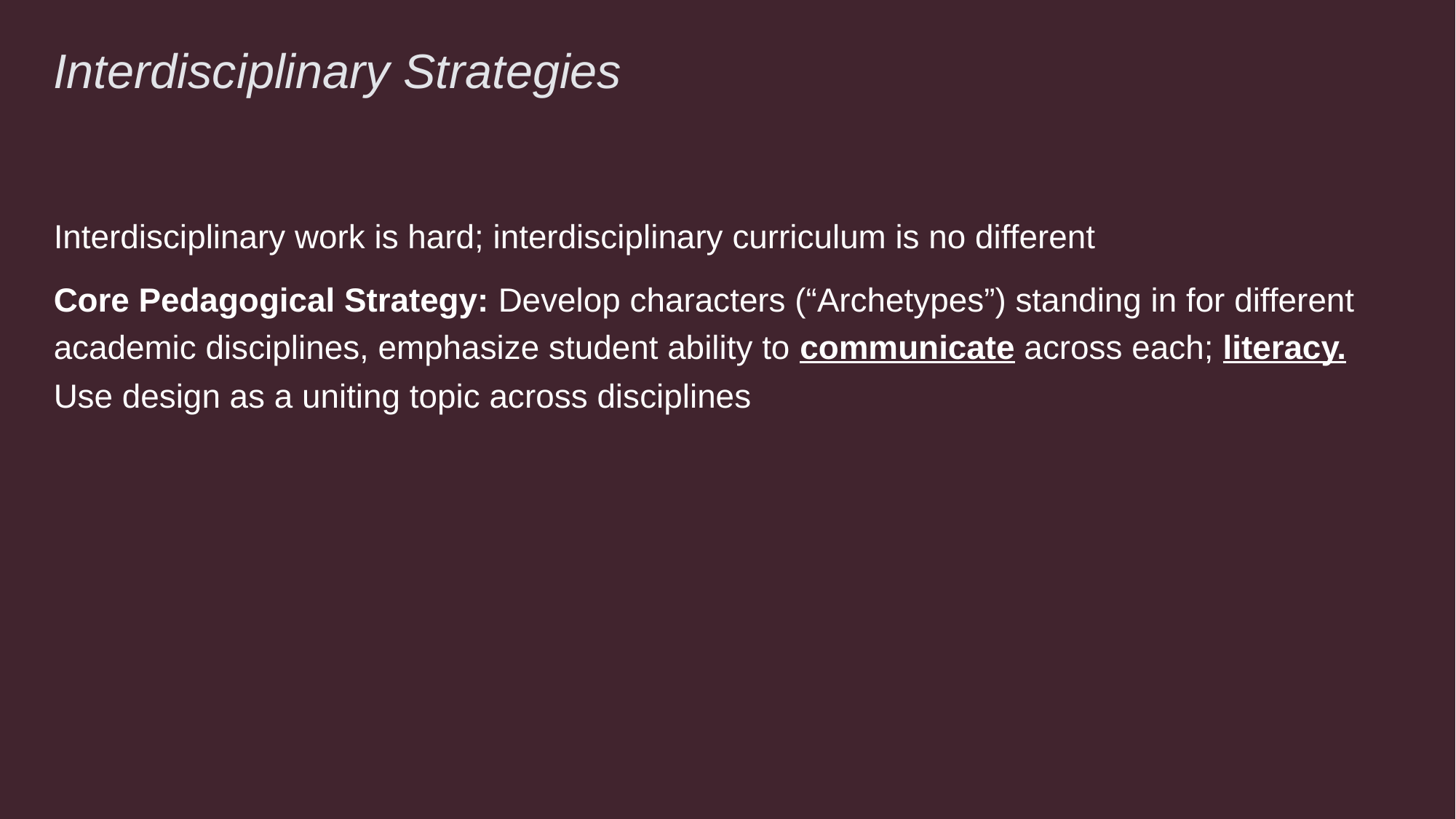

# Interdisciplinary Strategies
Interdisciplinary work is hard; interdisciplinary curriculum is no different
Core Pedagogical Strategy: Develop characters (“Archetypes”) standing in for different academic disciplines, emphasize student ability to communicate across each; literacy. Use design as a uniting topic across disciplines